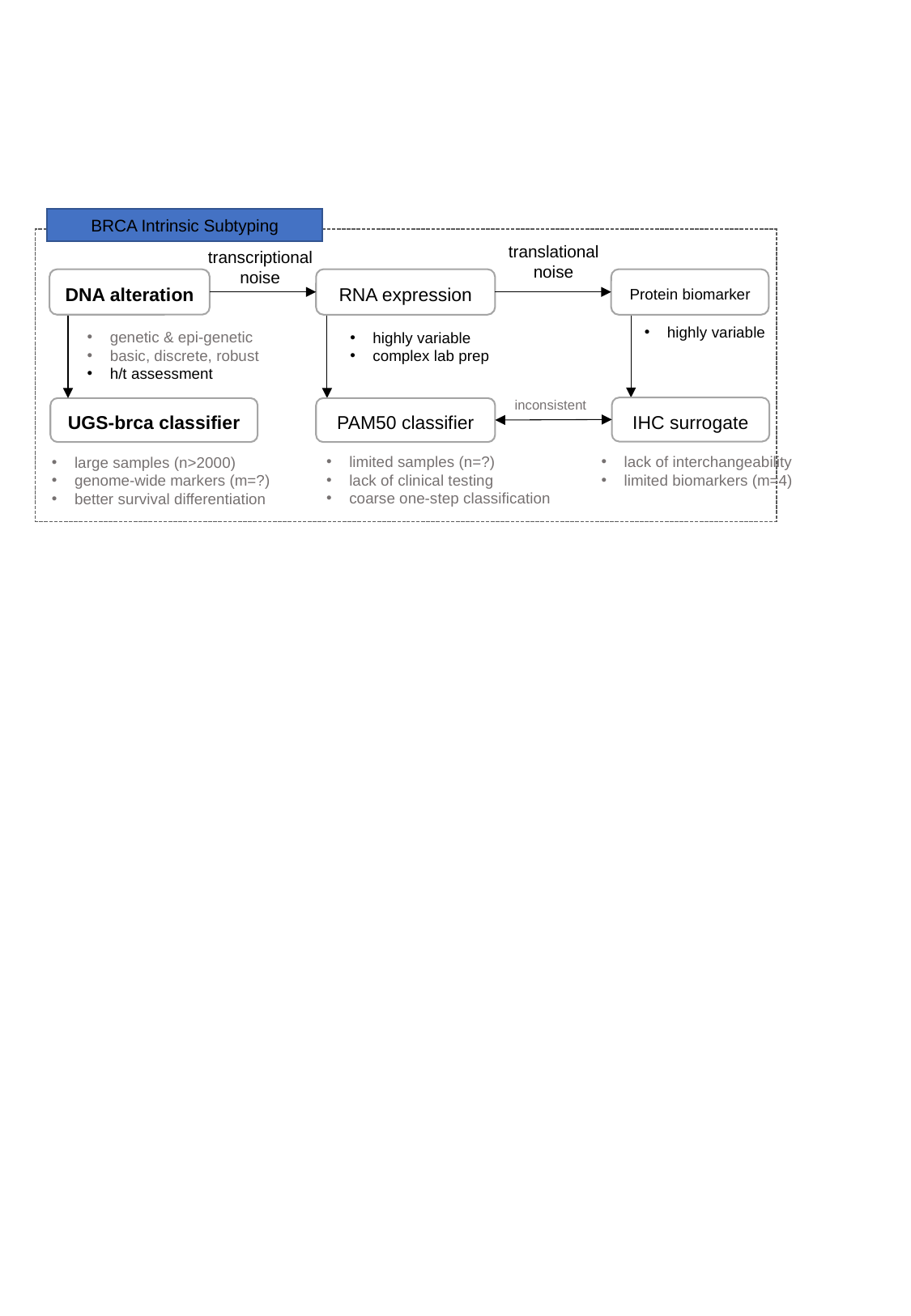

BRCA Intrinsic Subtyping

translational
noise
transcriptional
noise
RNA expression
Protein biomarker
DNA alteration
highly variable

genetic & epi-genetic
basic, discrete, robust
h/t assessment
highly variable
complex lab prep

inconsistent
IHC surrogate
UGS-brca classifier
PAM50 classifier
lack of interchangeability
limited biomarkers (m=4)

limited samples (n=?)
lack of clinical testing
coarse one-step classification
large samples (n>2000)
genome-wide markers (m=?)
better survival differentiation